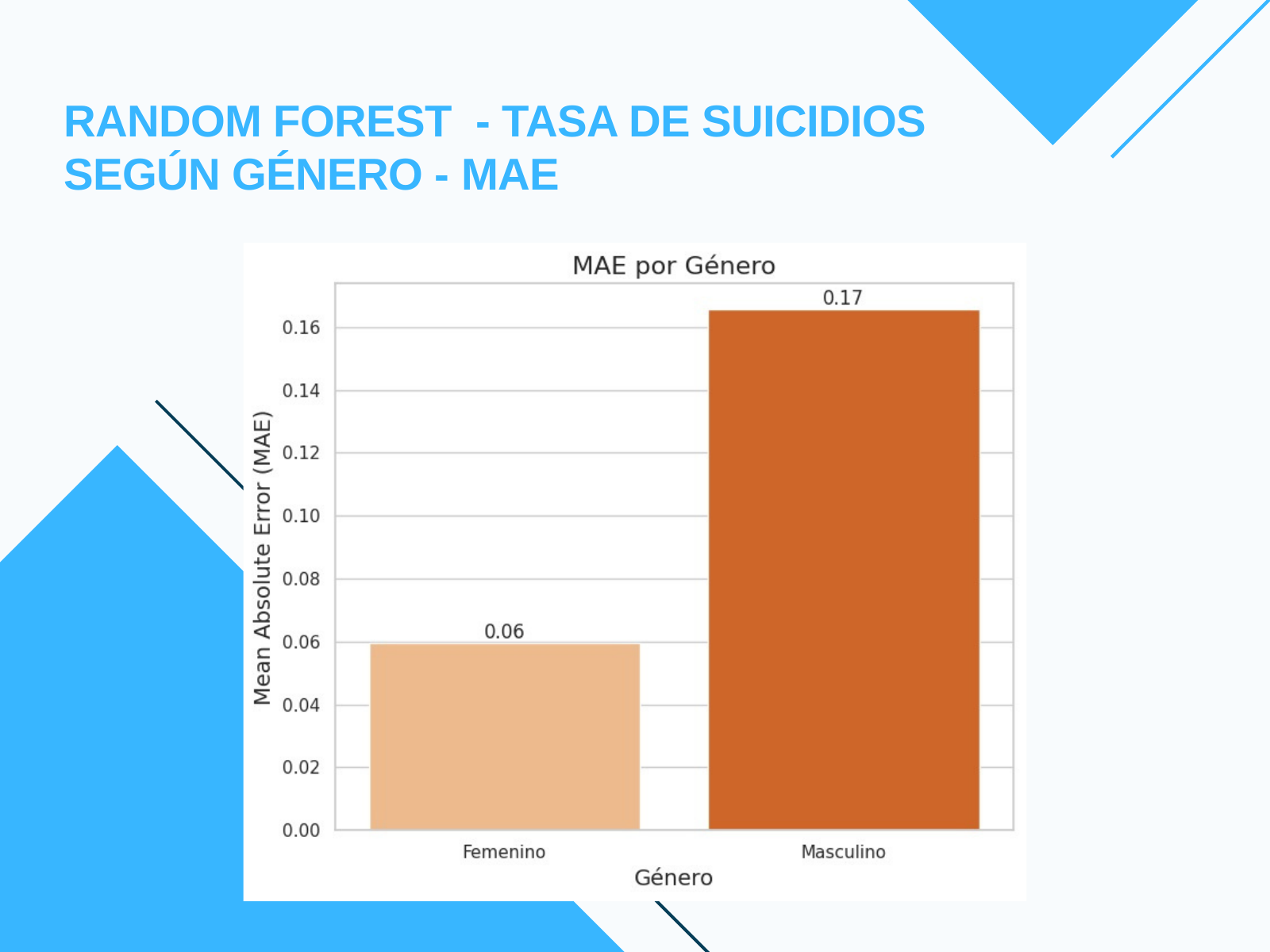

RANDOM FOREST  - TASA DE SUICIDIOS
SEGÚN GÉNERO - MAE